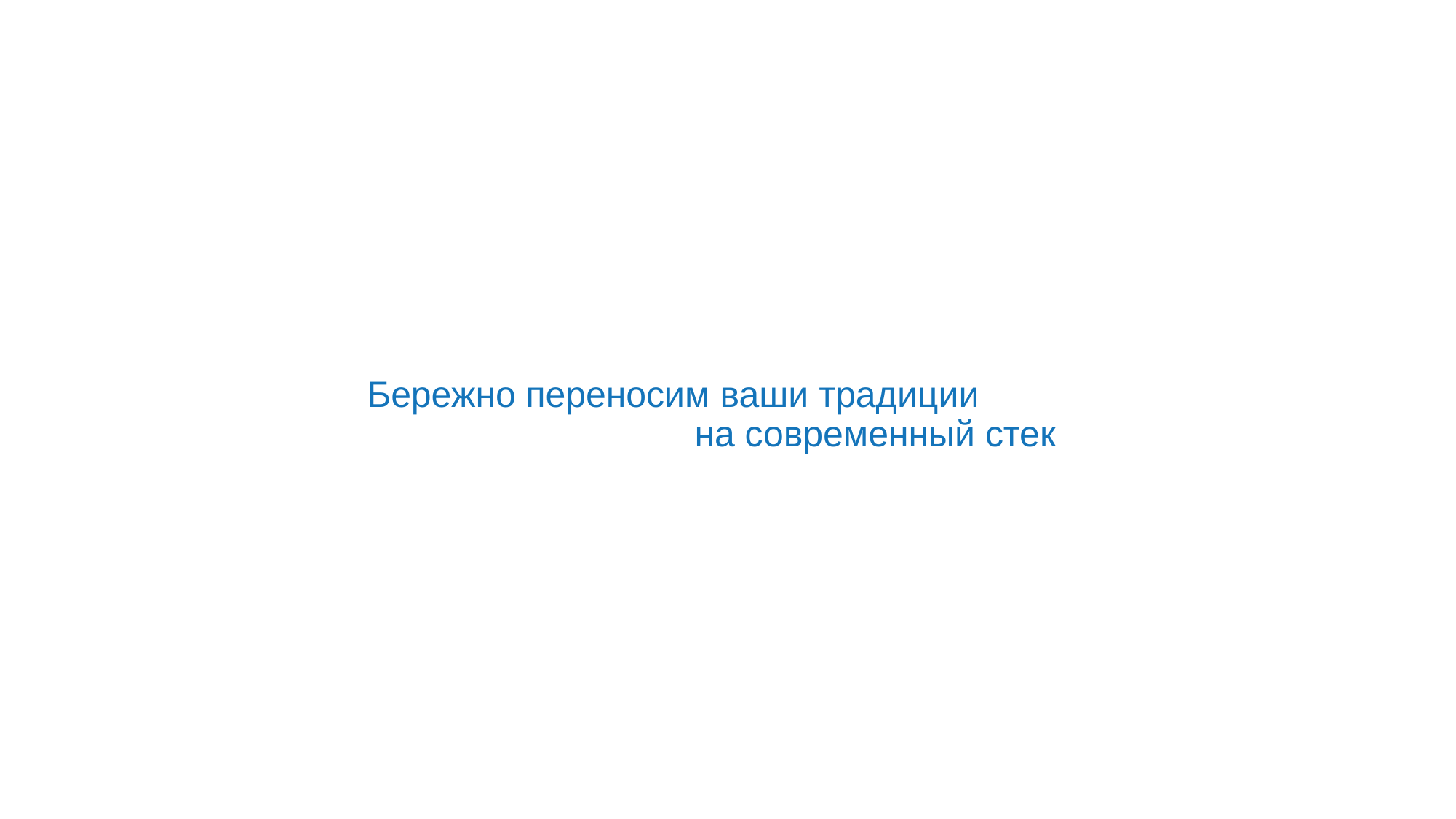

Бережно переносим ваши традиции
			на современный стек